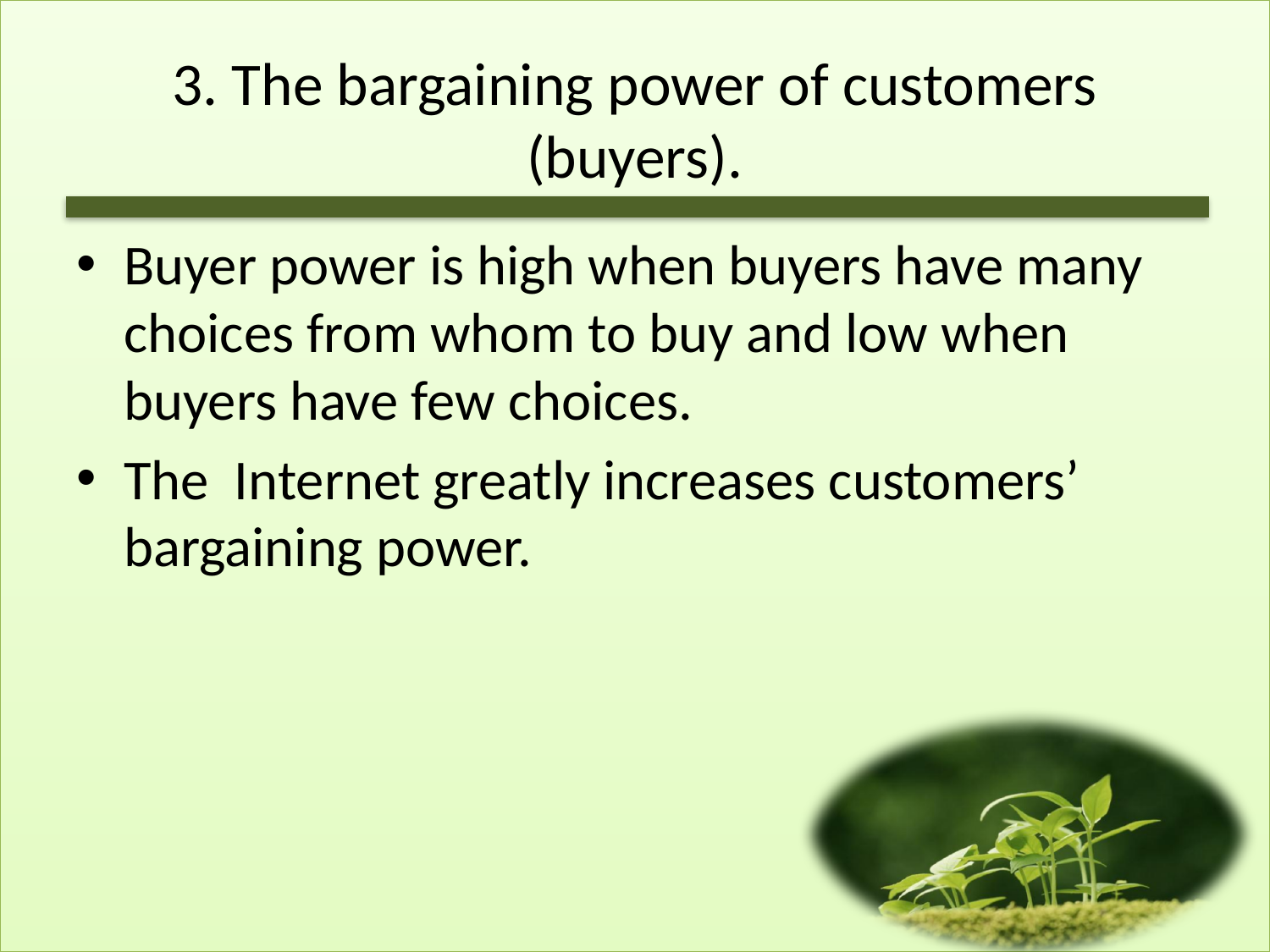

# 3. The bargaining power of customers (buyers).
Buyer power is high when buyers have many choices from whom to buy and low when buyers have few choices.
The  Internet greatly increases customers’ bargaining power.